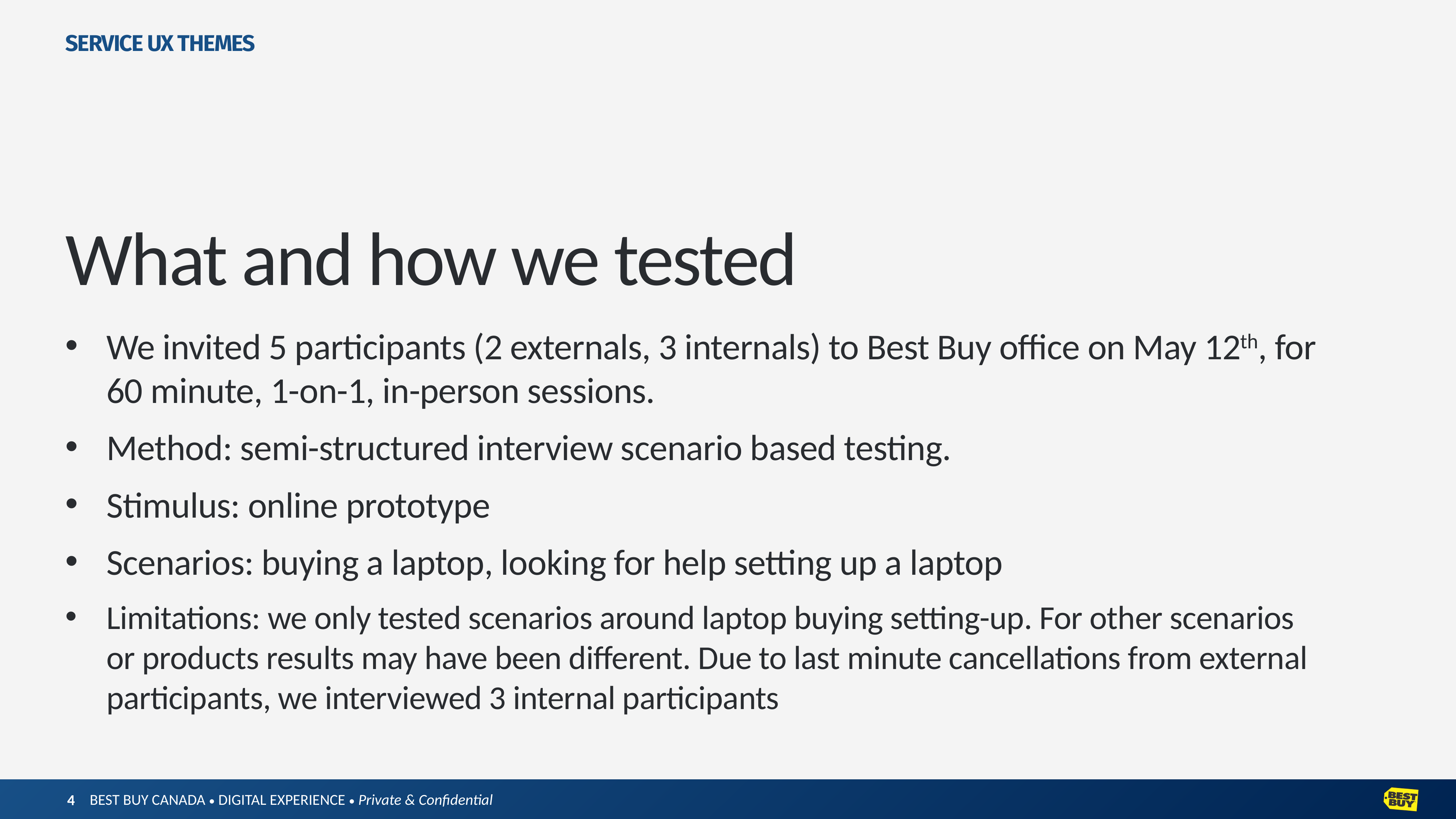

SERVICE UX THEMES
What and how we tested
We invited 5 participants (2 externals, 3 internals) to Best Buy office on May 12th, for 60 minute, 1-on-1, in-person sessions.
Method: semi-structured interview scenario based testing.
Stimulus: online prototype
Scenarios: buying a laptop, looking for help setting up a laptop
Limitations: we only tested scenarios around laptop buying setting-up. For other scenarios or products results may have been different. Due to last minute cancellations from external participants, we interviewed 3 internal participants
4